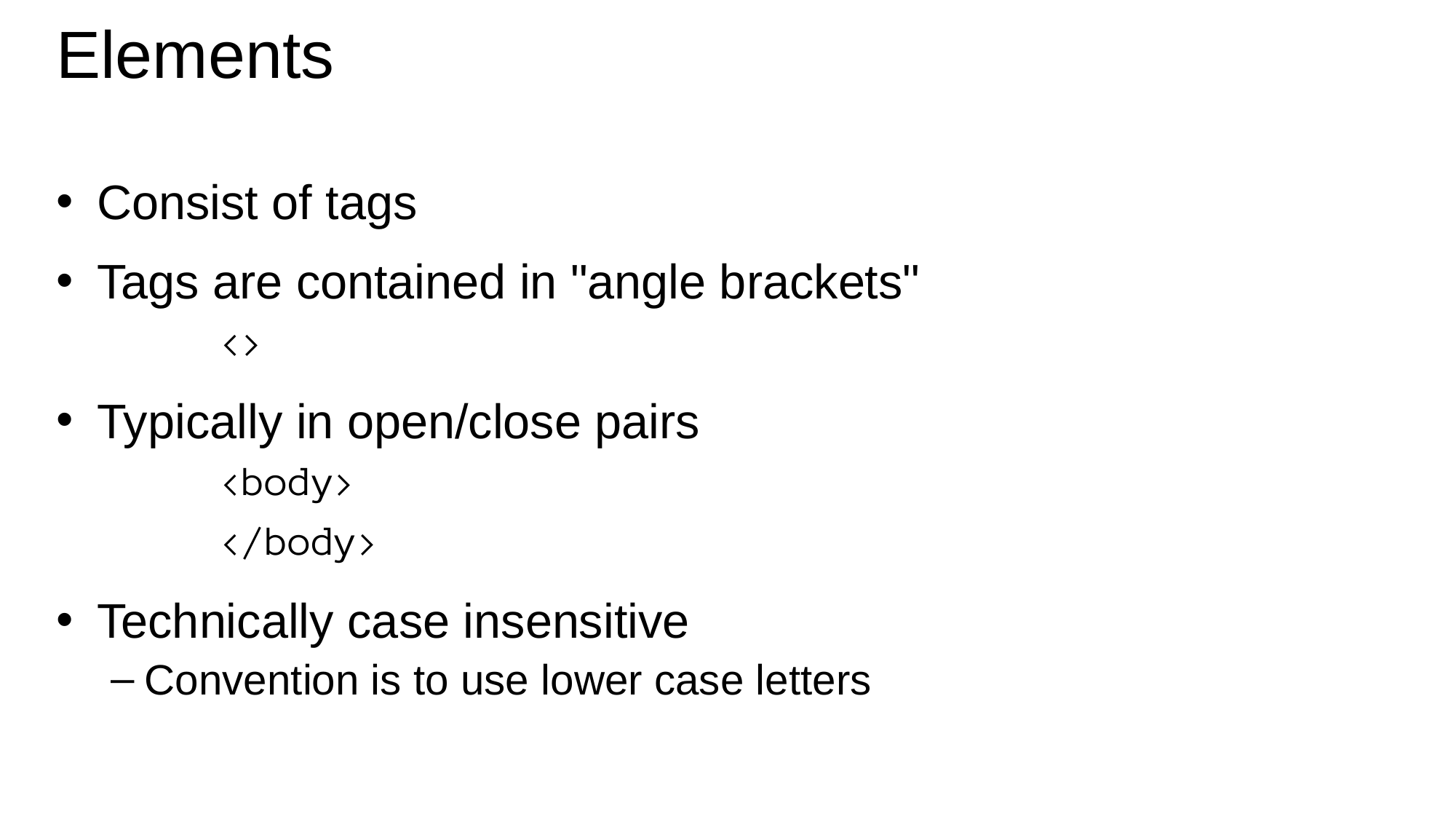

# Elements
Consist of tags
Tags are contained in "angle brackets"
	<>
Typically in open/close pairs
	<body>
	</body>
Technically case insensitive
Convention is to use lower case letters